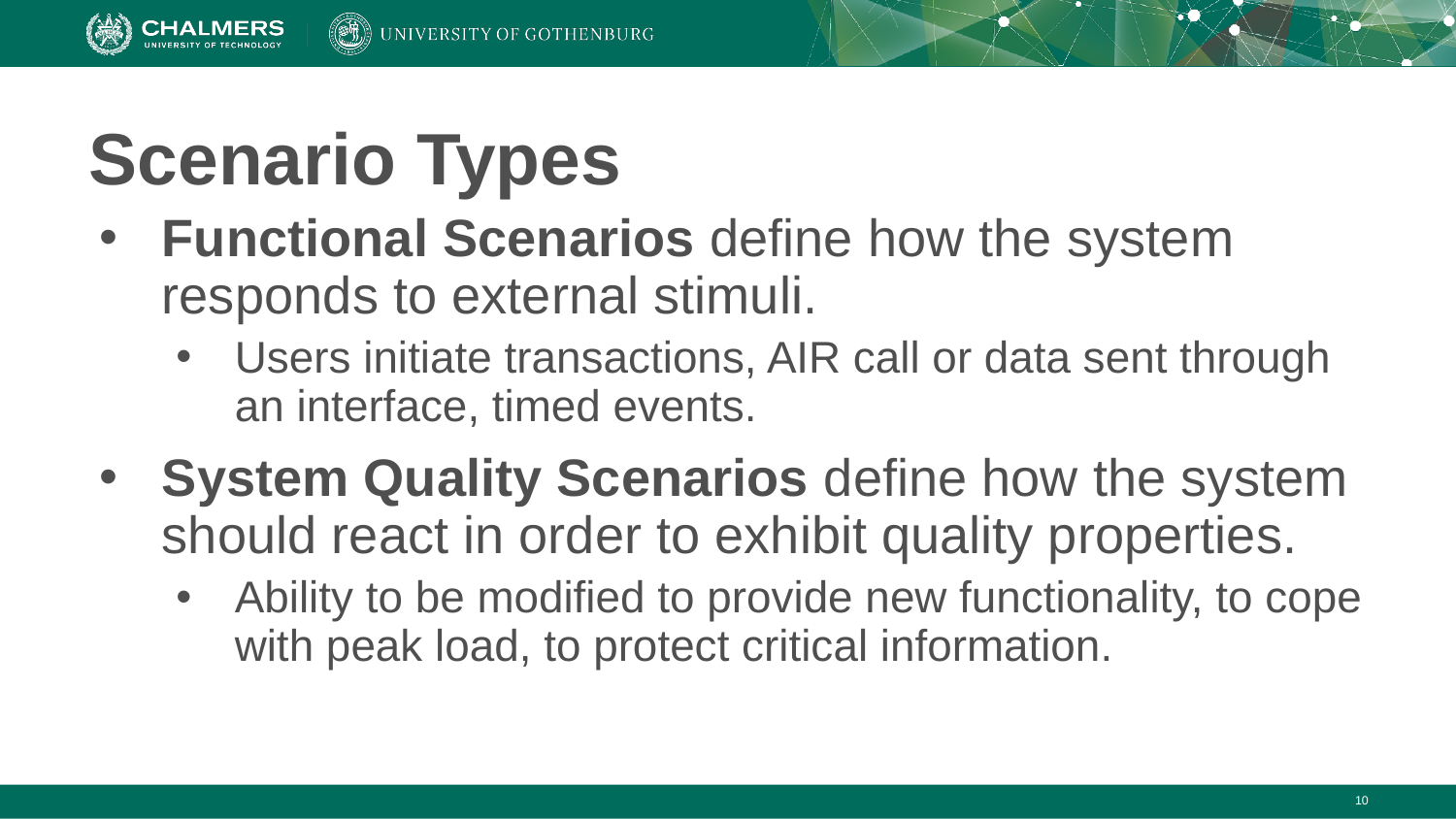

# Scenario Types
Functional Scenarios define how the system responds to external stimuli.
Users initiate transactions, AIR call or data sent through an interface, timed events.
System Quality Scenarios define how the system should react in order to exhibit quality properties.
Ability to be modified to provide new functionality, to cope with peak load, to protect critical information.
10